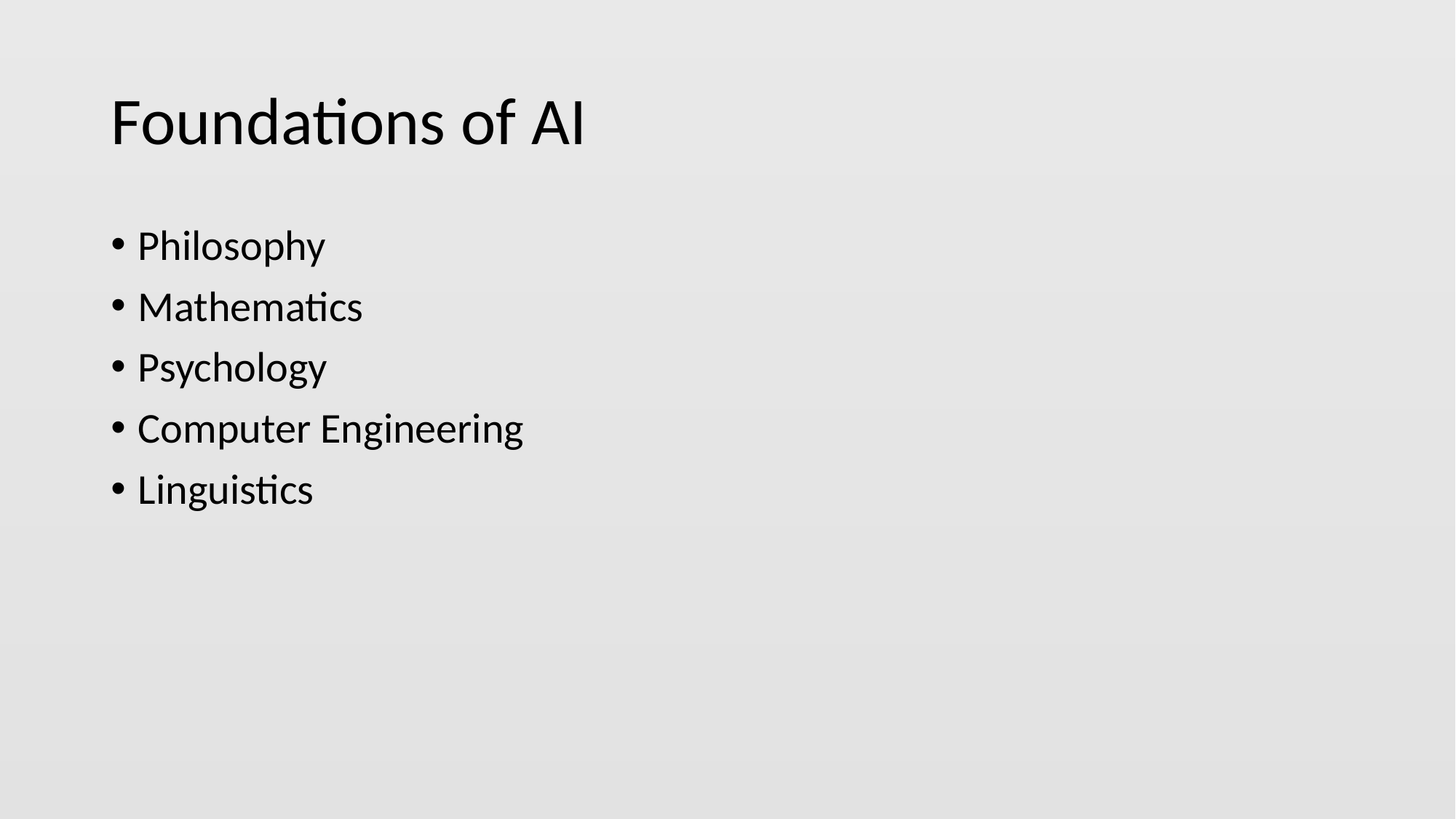

# Foundations of AI
Philosophy
Mathematics
Psychology
Computer Engineering
Linguistics